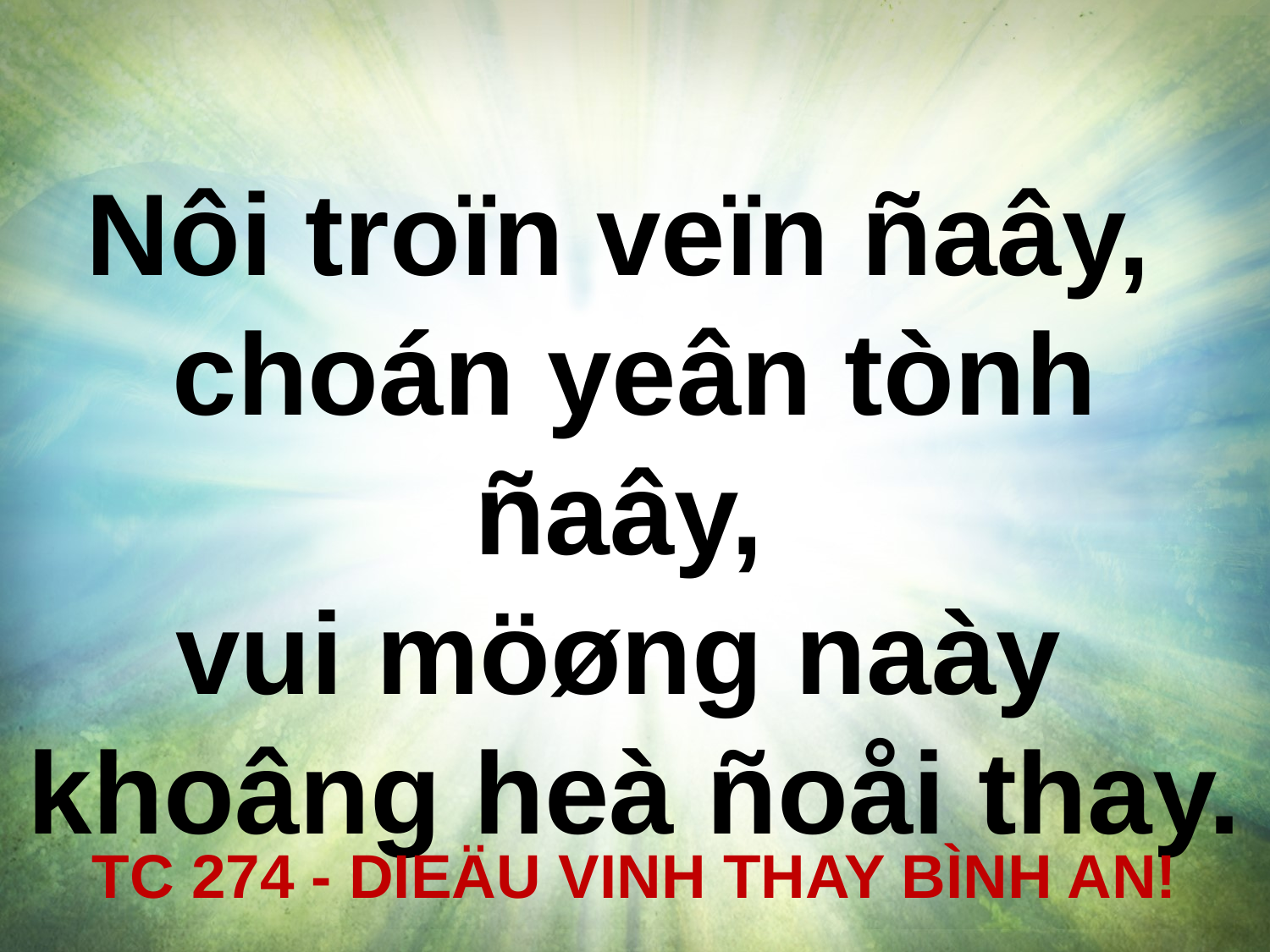

Nôi troïn veïn ñaây,
choán yeân tònh ñaây,
vui möøng naày
khoâng heà ñoåi thay.
TC 274 - DIEÄU VINH THAY BÌNH AN!